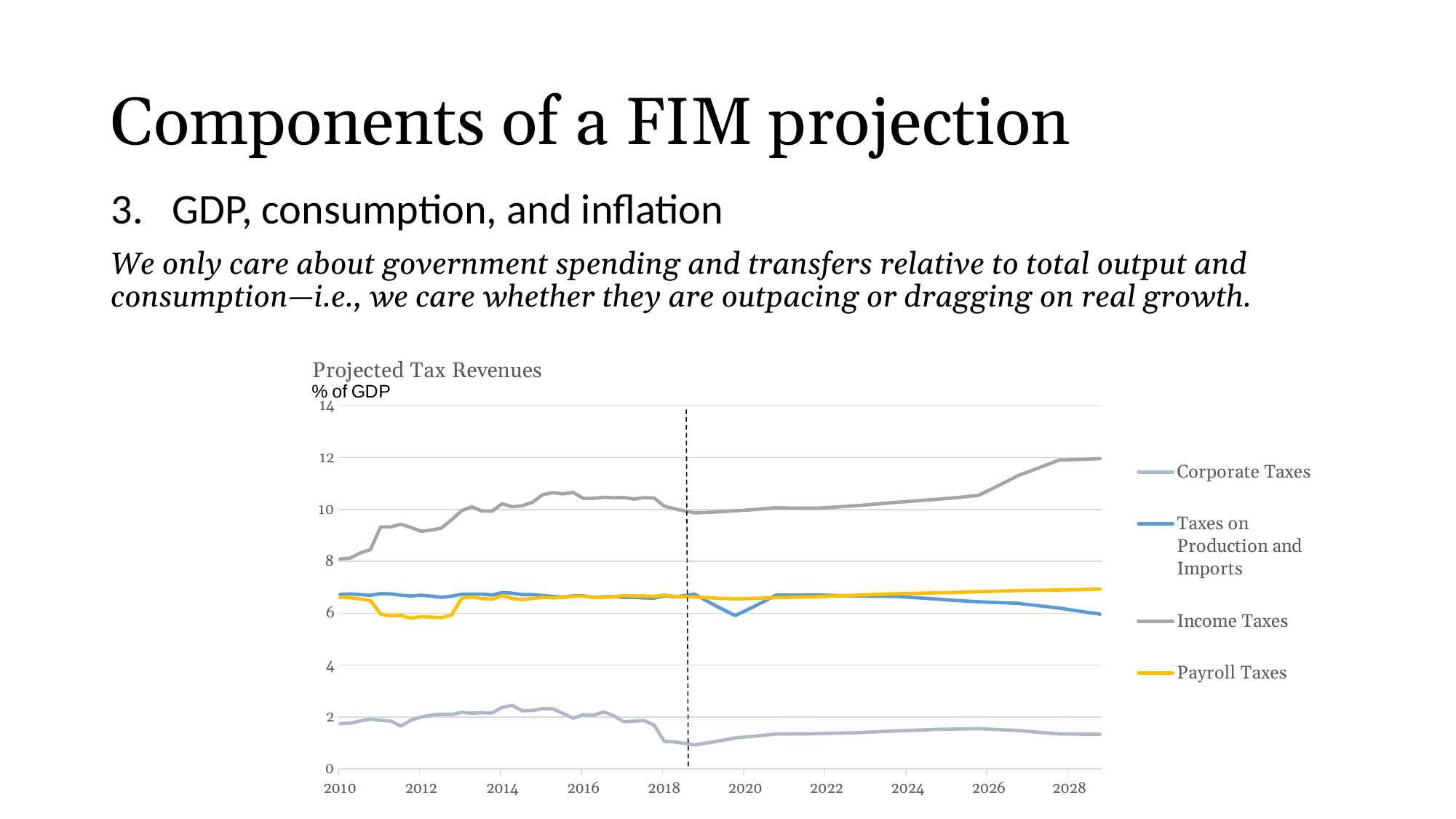

# Components of a FIM projection
GDP, consumption, and inflation
We only care about government spending and transfers relative to total output and consumption—i.e., we care whether they are outpacing or dragging on real growth.

### Chart: Projected Tax Revenues

| Category | Corporate Taxes | Taxes on Production and Imports |  |  |
|---|---|---|---|---|
| 40268 | 1.7430407434075565 | 6.724224598203976 | 8.093659570421291 | 6.613501433287595 |
| 40359 | 1.7586643530460067 | 6.74389157248042 | 8.126034262131435 | 6.595828783138261 |
| 40451 | 1.8527974323437155 | 6.718214311765993 | 8.328304564353877 | 6.547788778440175 |
| 40543 | 1.9132853918429482 | 6.689281402551048 | 8.456249015799695 | 6.492441341661856 |
| 40633 | 1.867092334061678 | 6.755289222677256 | 9.3295738528569 | 5.965013280299363 |
| 40724 | 1.8417418463881465 | 6.747460667776615 | 9.327448019514462 | 5.901446806313806 |
| 40816 | 1.6463676652620913 | 6.693860273603602 | 9.433744444230658 | 5.919099019362618 |
| 40908 | 1.8788972240686228 | 6.665400563415948 | 9.308391099294148 | 5.807615611053081 |
| 40999 | 1.9981522865454004 | 6.694840135332527 | 9.16241151574926 | 5.869611355947016 |
| 41090 | 2.0709125016251555 | 6.6603517765271825 | 9.206738359242957 | 5.848702661540462 |
| 41182 | 2.1036832910956376 | 6.612454789262603 | 9.285116748271534 | 5.828802007725807 |
| 41274 | 2.0954954183961023 | 6.656926810482368 | 9.605780339753895 | 5.925826308614883 |
| 41364 | 2.1774816531479337 | 6.730397837002704 | 9.95377076091155 | 6.581933178833526 |
| 41455 | 2.147506596385361 | 6.7358260357376825 | 10.10884787142608 | 6.630043455003334 |
| 41547 | 2.1657457251894803 | 6.737018286277278 | 9.938452224800725 | 6.566085217257117 |
| 41639 | 2.154761138200912 | 6.700774449602239 | 9.937891834620181 | 6.539796641124855 |
| 41729 | 2.372112331826766 | 6.794754106028801 | 10.222243011419115 | 6.677814873500984 |
| 41820 | 2.44350331118227 | 6.772716317184864 | 10.105705333471061 | 6.570143121119261 |
| 41912 | 2.236481224393052 | 6.716780099098184 | 10.14740572692694 | 6.521518301560965 |
| 42004 | 2.2518709532752195 | 6.719735403761527 | 10.283375844381535 | 6.573422653249992 |
| 42094 | 2.323264924542581 | 6.684325334995325 | 10.573498642211636 | 6.609758269153719 |
| 42185 | 2.3154220609945506 | 6.647714487989331 | 10.646880299429789 | 6.5933824699664685 |
| 42277 | 2.1357147143379285 | 6.620988374947494 | 10.603291673712981 | 6.610623475950708 |
| 42369 | 1.9504859870112887 | 6.670880006973805 | 10.662838338491042 | 6.647997210478141 |
| 42460 | 2.088097734272724 | 6.670613989820253 | 10.429081269589497 | 6.659206588046131 |
| 42551 | 2.068055384186216 | 6.609730321286217 | 10.429865831218784 | 6.611339702908153 |
| 42643 | 2.1968552522394096 | 6.636311410881082 | 10.472031319815317 | 6.615034362433243 |
| 42735 | 2.0469777440566514 | 6.637792952284606 | 10.455129826336199 | 6.626201315123924 |
| 42825 | 1.8160374896934655 | 6.6092283928068225 | 10.462567710018474 | 6.682287372277249 |
| 42916 | 1.8378953567056322 | 6.614460382972349 | 10.40440929588669 | 6.666632229804072 |
| 43008 | 1.8643972616027078 | 6.589204670182407 | 10.457880039411684 | 6.667313317779673 |
| 43100 | 1.683155336378947 | 6.584374590304461 | 10.442319910446859 | 6.642362266662633 |
| 43190 | 1.0578314455366498 | 6.6733196946260165 | 10.128736091013423 | 6.7032583204430916 |
| 43281 | 1.039088347016297 | 6.631540252420047 | 10.029653228770984 | 6.649675284891558 |
| 43373 | 0.9788800416759778 | 6.68016310517414 | 9.94701404923277 | 6.635137571768095 |
| 43465 | 0.9228229861288989 | 6.733977381583991 | 9.87214385924121 | 6.625388593889191 |
| 43555 | 0.9833034057948037 | 6.513617542493226 | 9.885277054412096 | 6.602974970090634 |
| 43646 | 1.048280929465494 | 6.303675637207407 | 9.903466072144234 | 6.583986749841408 |
| 43738 | 1.1179582902675103 | 6.102717059780161 | 9.925293644375595 | 6.567438573312842 |
| 43830 | 1.192670862257625 | 5.9101663549018655 | 9.950538937619793 | 6.553151122872844 |
| 43921 | 1.2272300149899271 | 6.0937792358119625 | 9.973779552112626 | 6.560932239584931 |
| 44012 | 1.2636191924618878 | 6.287219371663817 | 10.003634418999376 | 6.57303291965902 |
| 44104 | 1.3012774726856184 | 6.487747873124652 | 10.035044720690488 | 6.58611811614622 |
| 44195 | 1.3402837527847802 | 6.695799763372152 | 10.068249192788878 | 6.600340893597644 |
| 44285 | 1.3436032495370664 | 6.6951218553746425 | 10.059386290435466 | 6.606608232798564 |
| 44377 | 1.3477283868400536 | 6.698407305697509 | 10.056481372883487 | 6.616796525649512 |
| 44469 | 1.3519800547768972 | 6.702258841710985 | 10.054424091610123 | 6.627558712337577 |
| 44560 | 1.356251855123256 | 6.706145818705455 | 10.052417037063764 | 6.638371294247614 |
| 44650 | 1.365263973142468 | 6.692797578697336 | 10.072953129083755 | 6.650648173405574 |
| 44742 | 1.3751496352536805 | 6.6834304142098215 | 10.099506932809485 | 6.666892478424769 |
| 44834 | 1.3849867992727256 | 6.6734977663715025 | 10.125252874958601 | 6.682597077954245 |
| 44925 | 1.394821781168708 | 6.663233287929816 | 10.150536463082904 | 6.697990271383512 |
| 45015 | 1.4117739624508672 | 6.657301692097848 | 10.179714458385801 | 6.708975470158865 |
| 45107 | 1.4296824114907498 | 6.654867569365267 | 10.214336378003186 | 6.723506897291089 |
| 45199 | 1.4475814178496595 | 6.6513471491399345 | 10.247401073281454 | 6.736968616397548 |
| 45290 | 1.465635558031497 | 6.6475158443998845 | 10.280089152742185 | 6.750139713407777 |
| 45381 | 1.4793102847976403 | 6.619434624832857 | 10.306919661820107 | 6.75792813900011 |
| 45473 | 1.4938113579323542 | 6.59455675532451 | 10.33865629512862 | 6.7688918255306625 |
| 45565 | 1.5083500030257577 | 6.569316924087175 | 10.36977169901413 | 6.779403272932742 |
| 45656 | 1.5228303125818932 | 6.543315045499826 | 10.399616053841141 | 6.7890401486143 |
| 45746 | 1.5286305661413953 | 6.513921437648901 | 10.429777228286904 | 6.79561606622602 |
| 45838 | 1.5353191627654867 | 6.4883206808715 | 10.465930915981572 | 6.8060384248916215 |
| 45930 | 1.542514438874823 | 6.464821422320763 | 10.505461400788 | 6.81858714298794 |
| 46021 | 1.5499123433517048 | 6.442109326654914 | 10.546290517544794 | 6.831903531052654 |
| 46111 | 1.5309943547337204 | 6.4247280758326175 | 10.733103606095874 | 6.840833988121502 |
| 46203 | 1.5130003111443453 | 6.41032999455691 | 10.928231546705213 | 6.852915120200076 |
| 46295 | 1.4950436962228388 | 6.395219625080758 | 11.125611630941025 | 6.8642184304902 |
| 46386 | 1.4770148479506036 | 6.378912523560575 | 11.324368923547341 | 6.874212346990085 |
| 46476 | 1.4422457446694812 | 6.331663556704905 | 11.465105102457246 | 6.877581998276014 |
| 46568 | 1.4087622803975473 | 6.286849394915114 | 11.611440869354936 | 6.88323590281428 |
| 46660 | 1.3760902410897113 | 6.2425069563421935 | 11.759935530700202 | 6.889064999505925 |
| 46751 | 1.3443057249342465 | 6.199075794534437 | 11.9114792911117 | 6.8955647990183975 |
| 46842 | 1.3413196939248337 | 6.137531695458229 | 11.919440007738537 | 6.901503943597886 |
| 46934 | 1.3389600449038854 | 6.079412511844991 | 11.932929304656765 | 6.910646856471279 |
| 47026 | 1.3366045469764665 | 6.021843686204872 | 11.946433867487759 | 6.919801881611288 |
| 47117 | 1.3342631050525107 | 5.9648643197900775 | 11.96004256441262 | 6.929020510611486 |